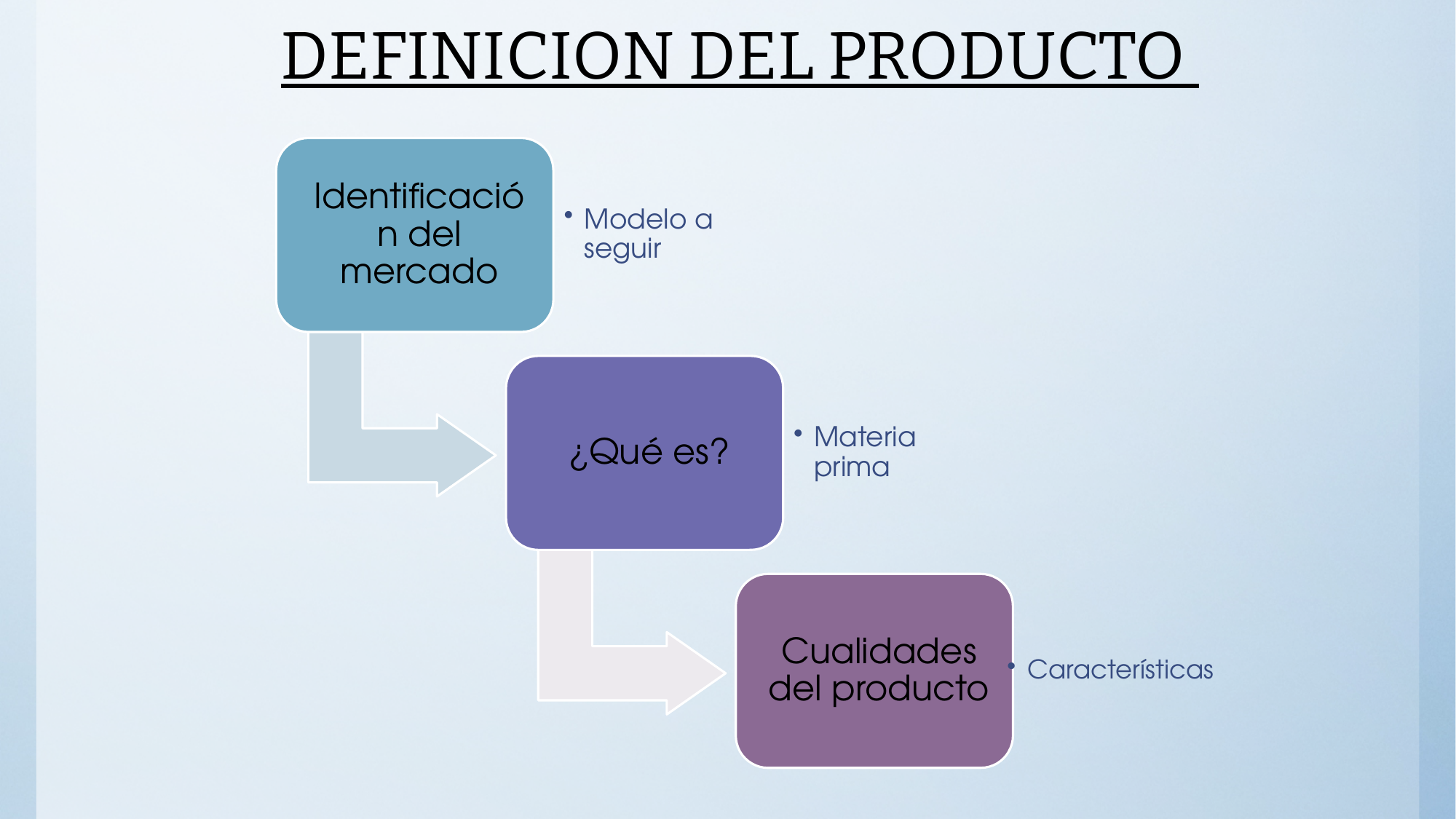

# DEFINICION DEL PRODUCTO
Identificación del mercado
Modelo a seguir
¿Qué es?
Materia prima
Cualidades del producto
Características